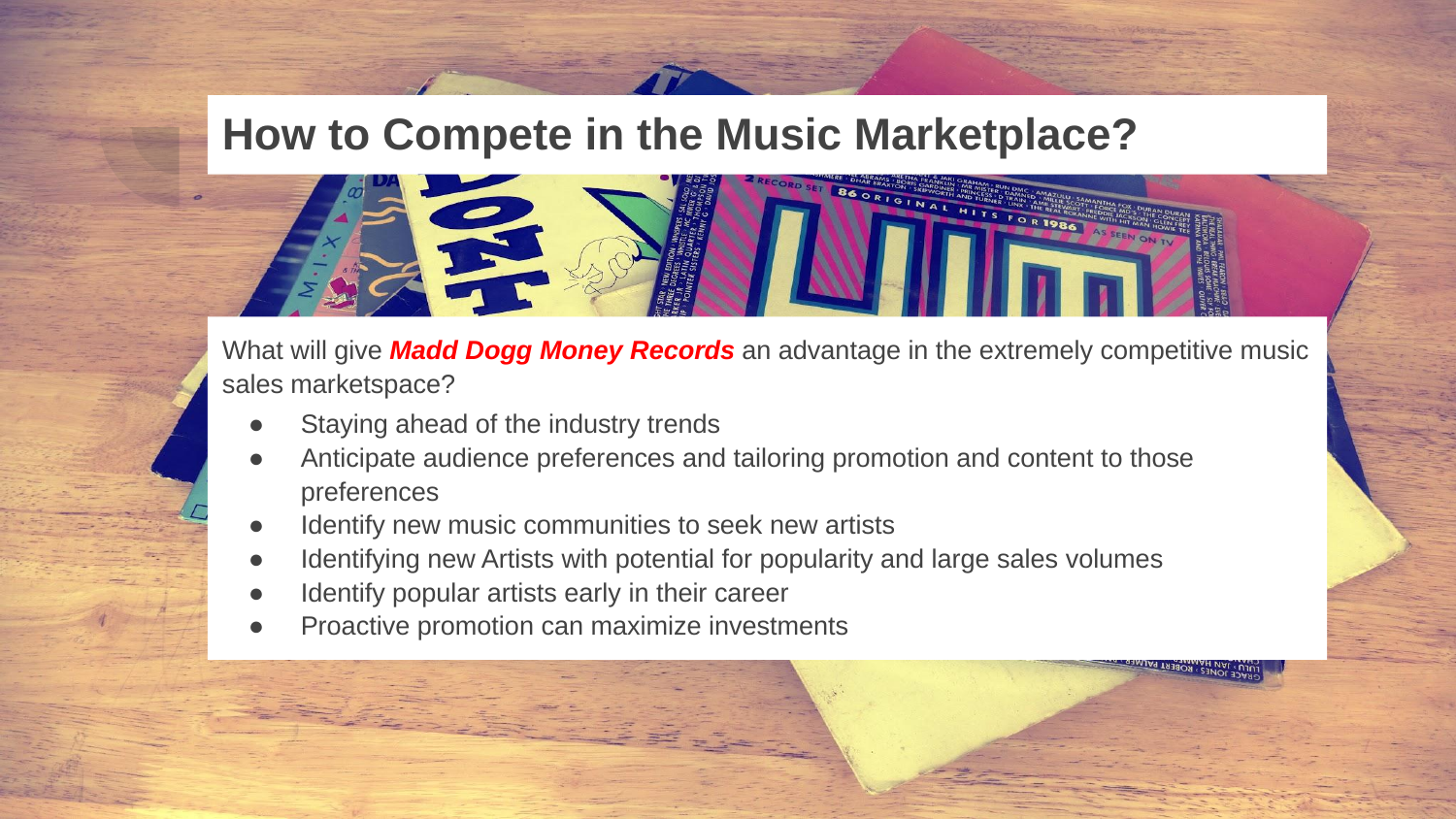

# How to Compete in the Music Marketplace?

What will give Madd Dogg Money Records an advantage in the extremely competitive music sales marketspace?
Staying ahead of the industry trends
Anticipate audience preferences and tailoring promotion and content to those preferences
Identify new music communities to seek new artists
Identifying new Artists with potential for popularity and large sales volumes
Identify popular artists early in their career
Proactive promotion can maximize investments